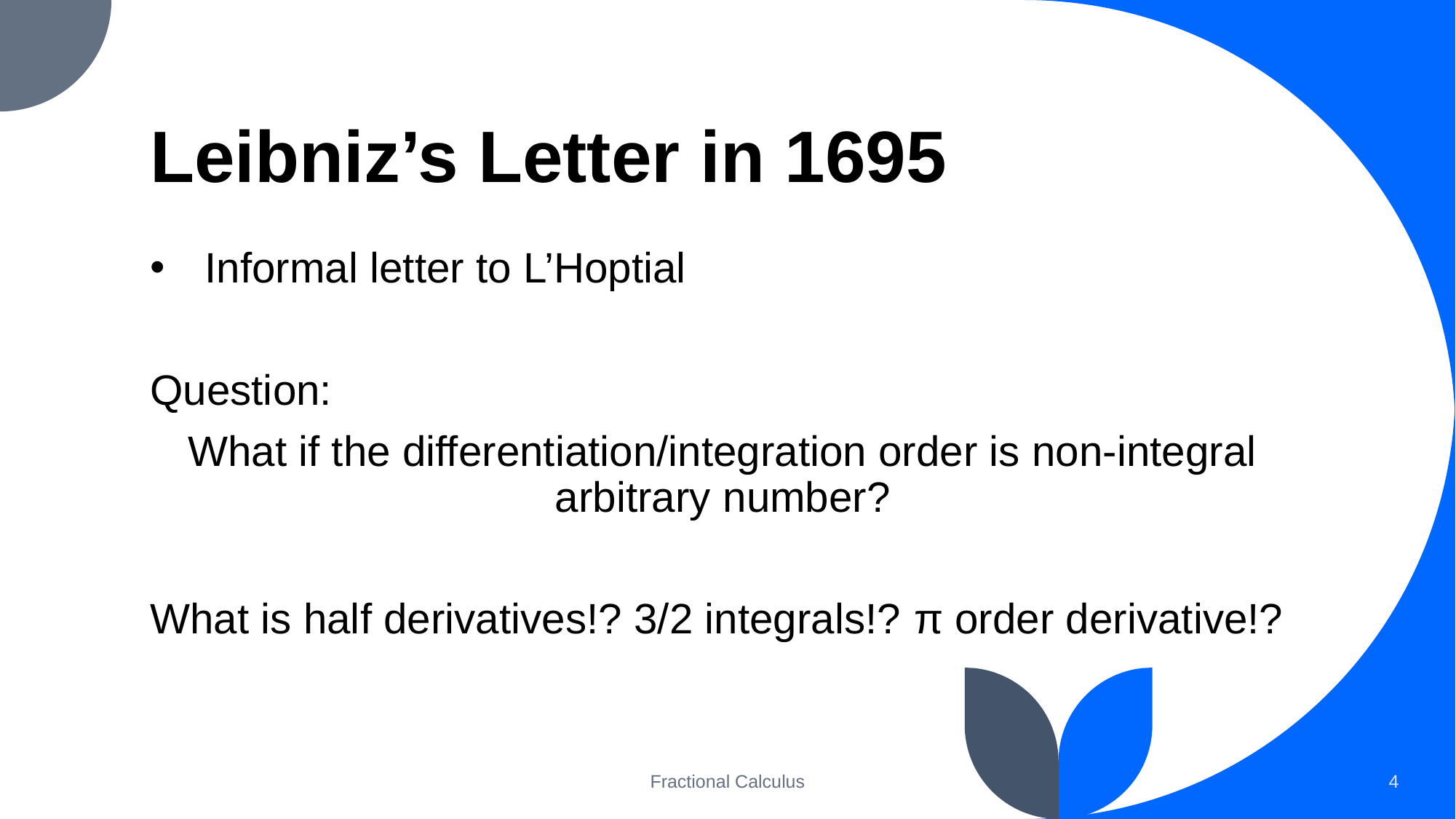

# Leibniz’s Letter in 1695
Informal letter to L’Hoptial

Question:
What if the differentiation/integration order is non-integral arbitrary number?

What is half derivatives!? 3/2 integrals!? π order derivative!?
Fractional Calculus
4